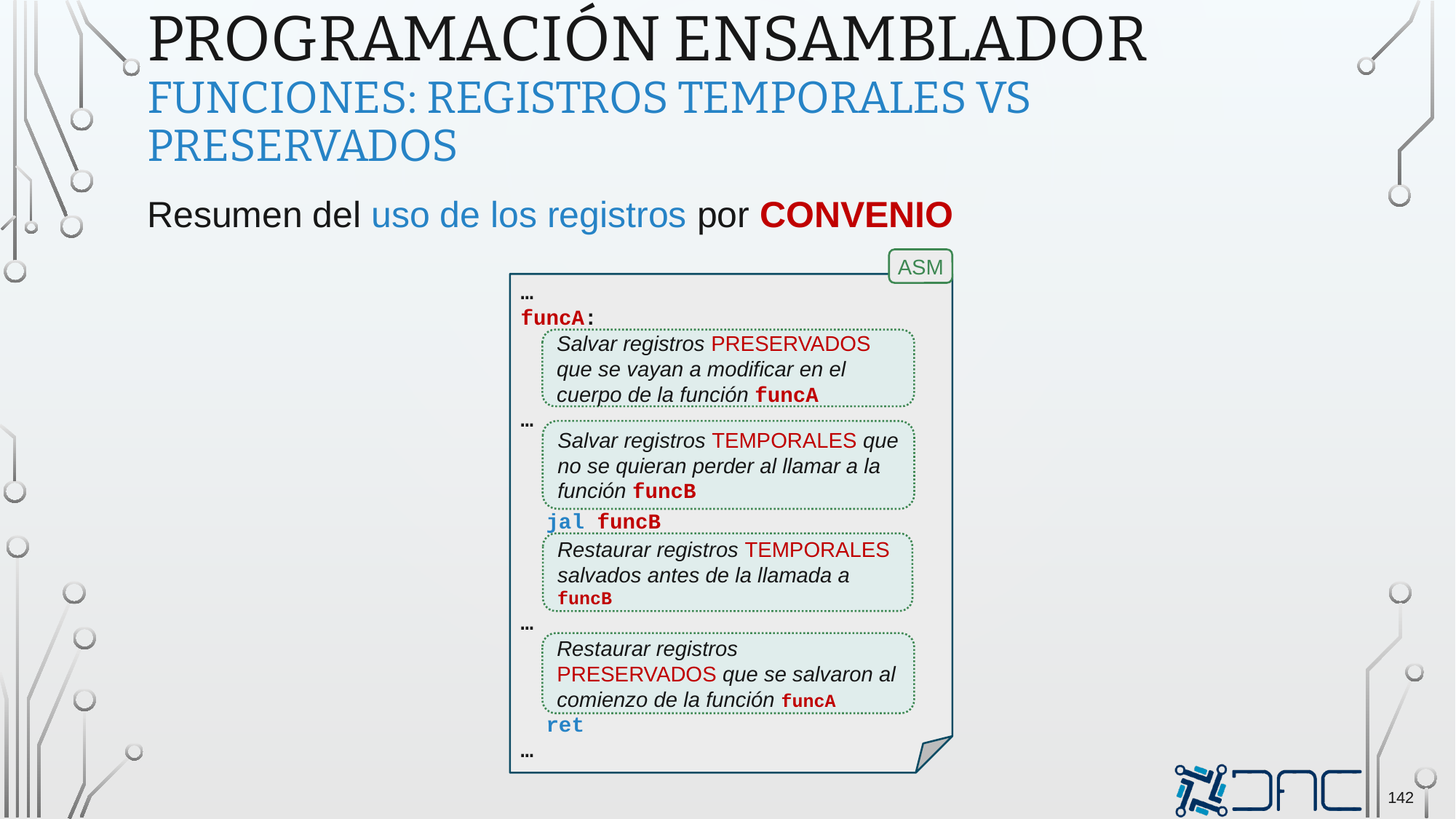

# Programación ensamblador funciones: registros temporales vs preservados
Resumen del uso de los registros por CONVENIO
ASM
…
funcA:

…

  jal funcB

…

  ret
…
Salvar registros PRESERVADOS que se vayan a modificar en el cuerpo de la función funcA
Salvar registros TEMPORALES que no se quieran perder al llamar a la función funcB
Restaurar registros TEMPORALES salvados antes de la llamada a funcB
Restaurar registros PRESERVADOS que se salvaron al comienzo de la función funcA
142